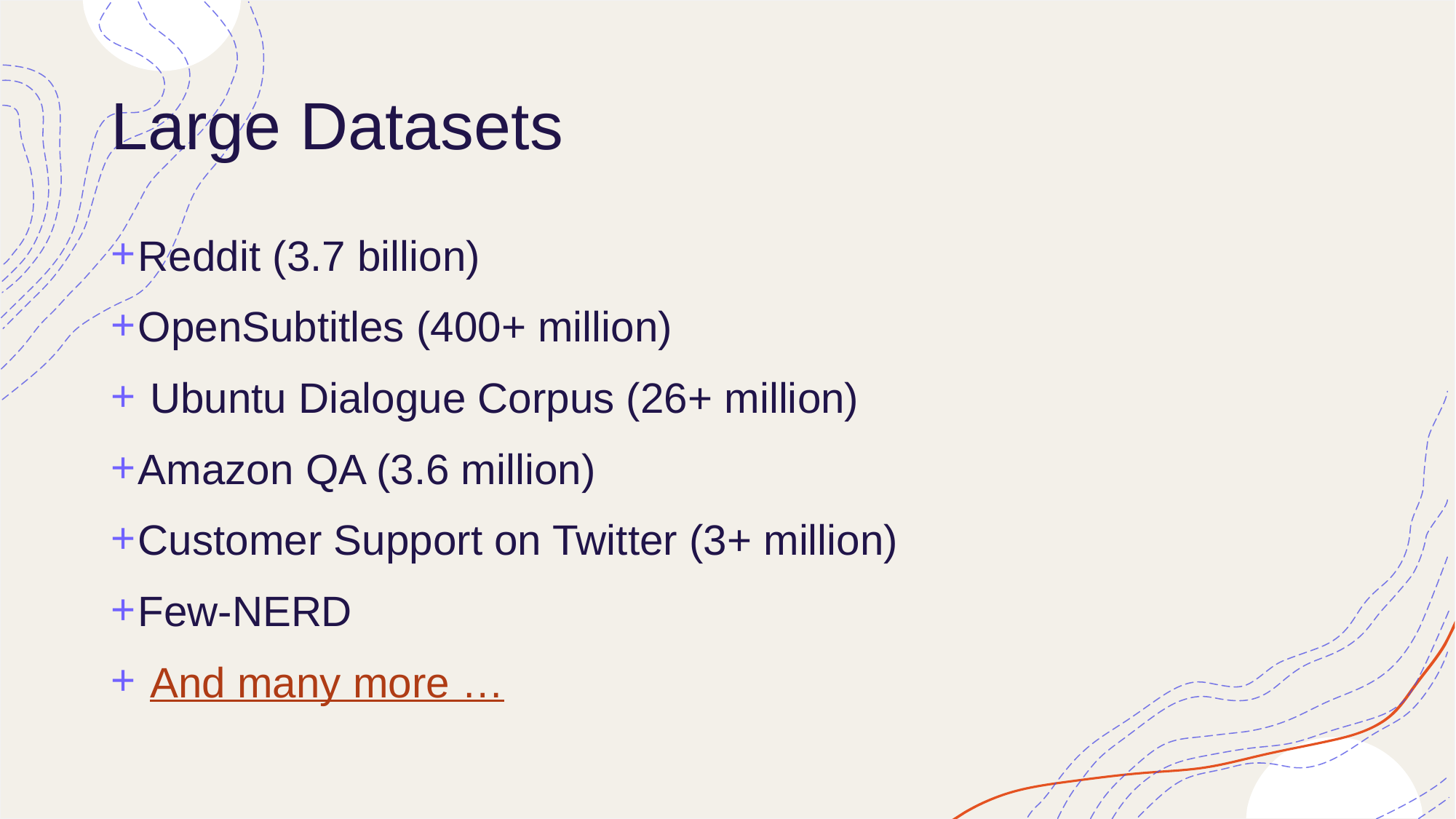

# Large Datasets
Reddit (3.7 billion)
OpenSubtitles (400+ million)
 Ubuntu Dialogue Corpus (26+ million)
Amazon QA (3.6 million)
Customer Support on Twitter (3+ million)
Few-NERD
 And many more …